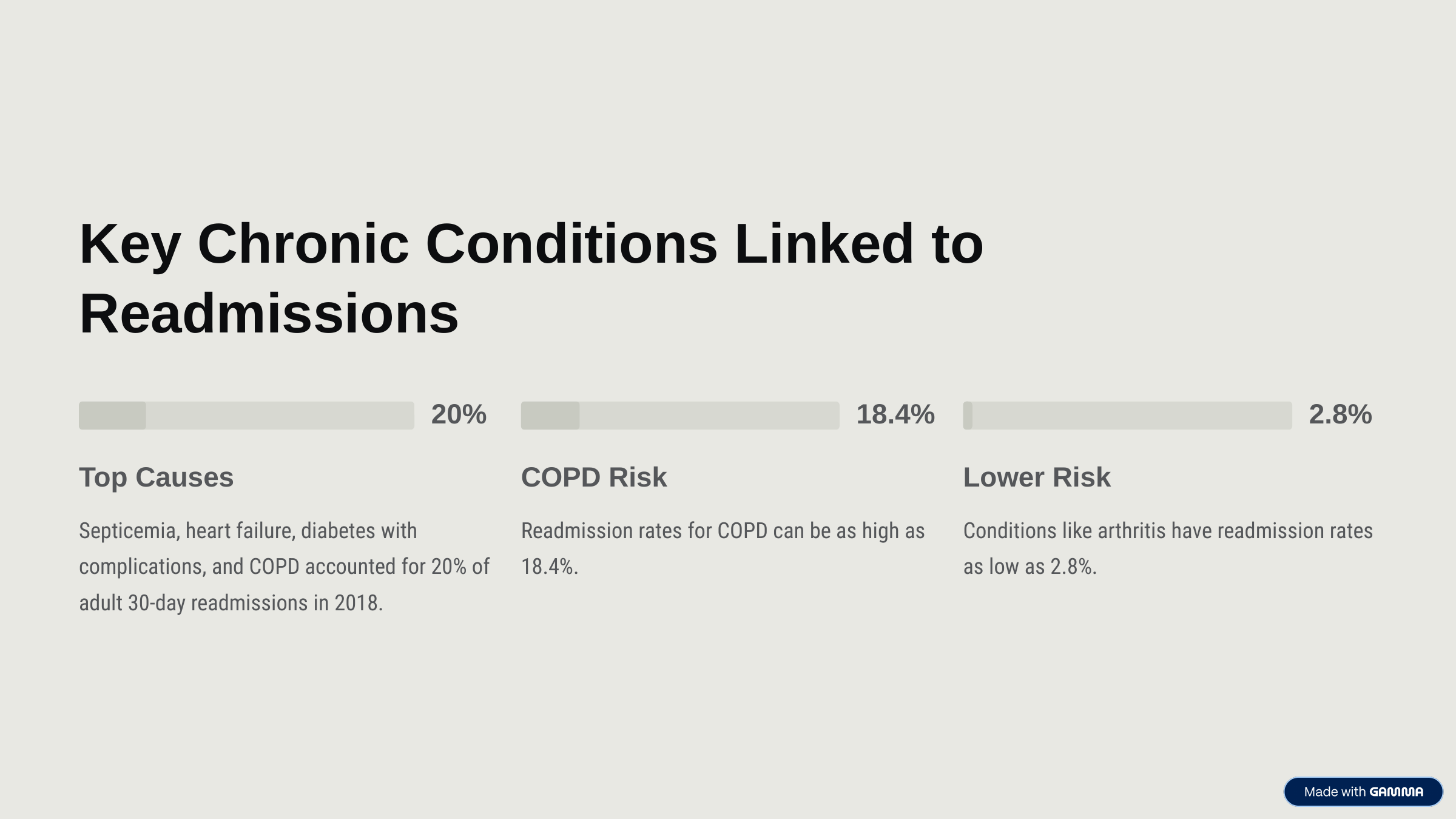

Key Chronic Conditions Linked to Readmissions

20%

18.4%

2.8%
Top Causes
COPD Risk
Lower Risk
Septicemia, heart failure, diabetes with complications, and COPD accounted for 20% of adult 30-day readmissions in 2018.
Readmission rates for COPD can be as high as 18.4%.
Conditions like arthritis have readmission rates as low as 2.8%.